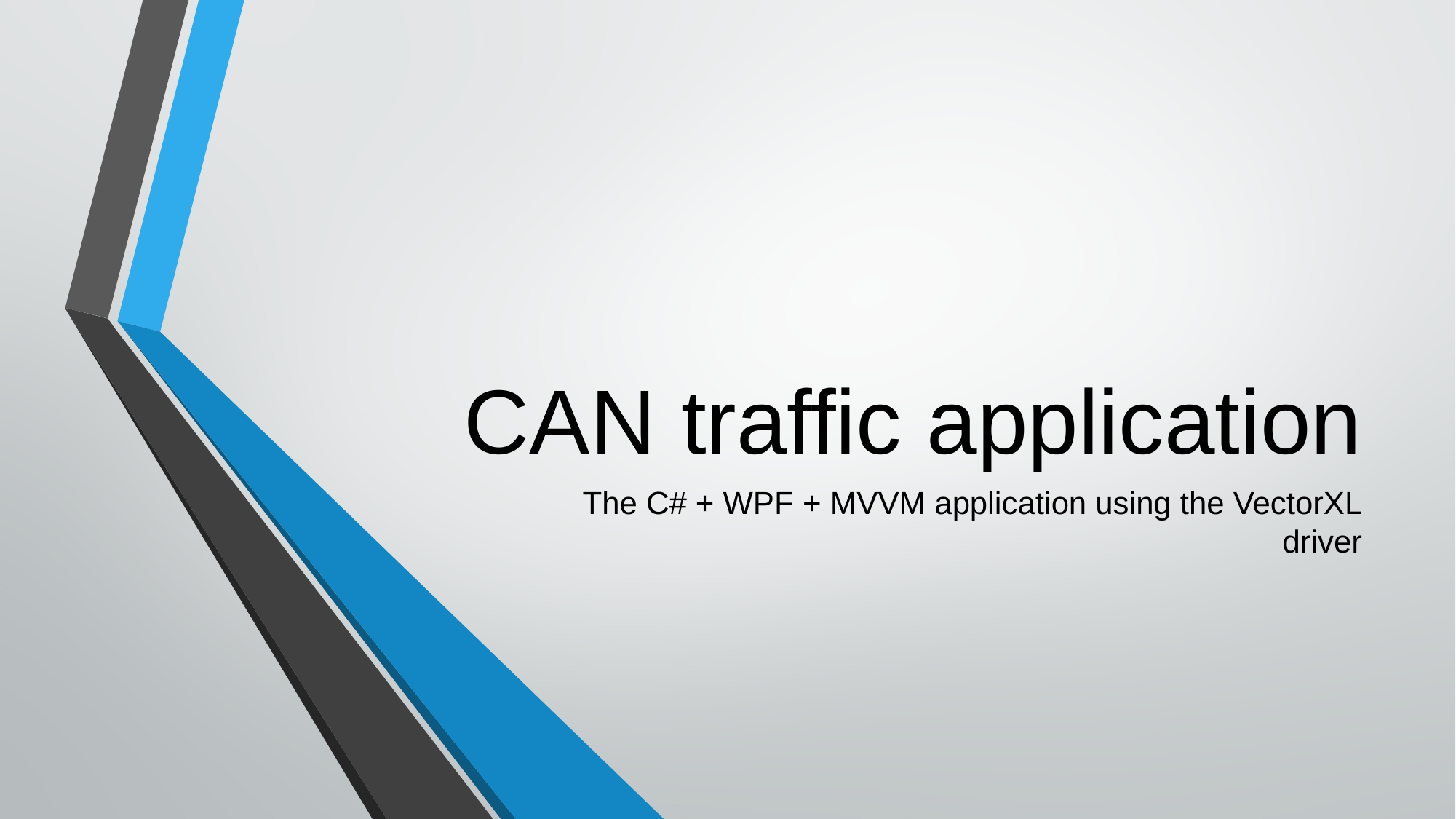

# CAN traffic application
The C# + WPF + MVVM application using the VectorXL driver